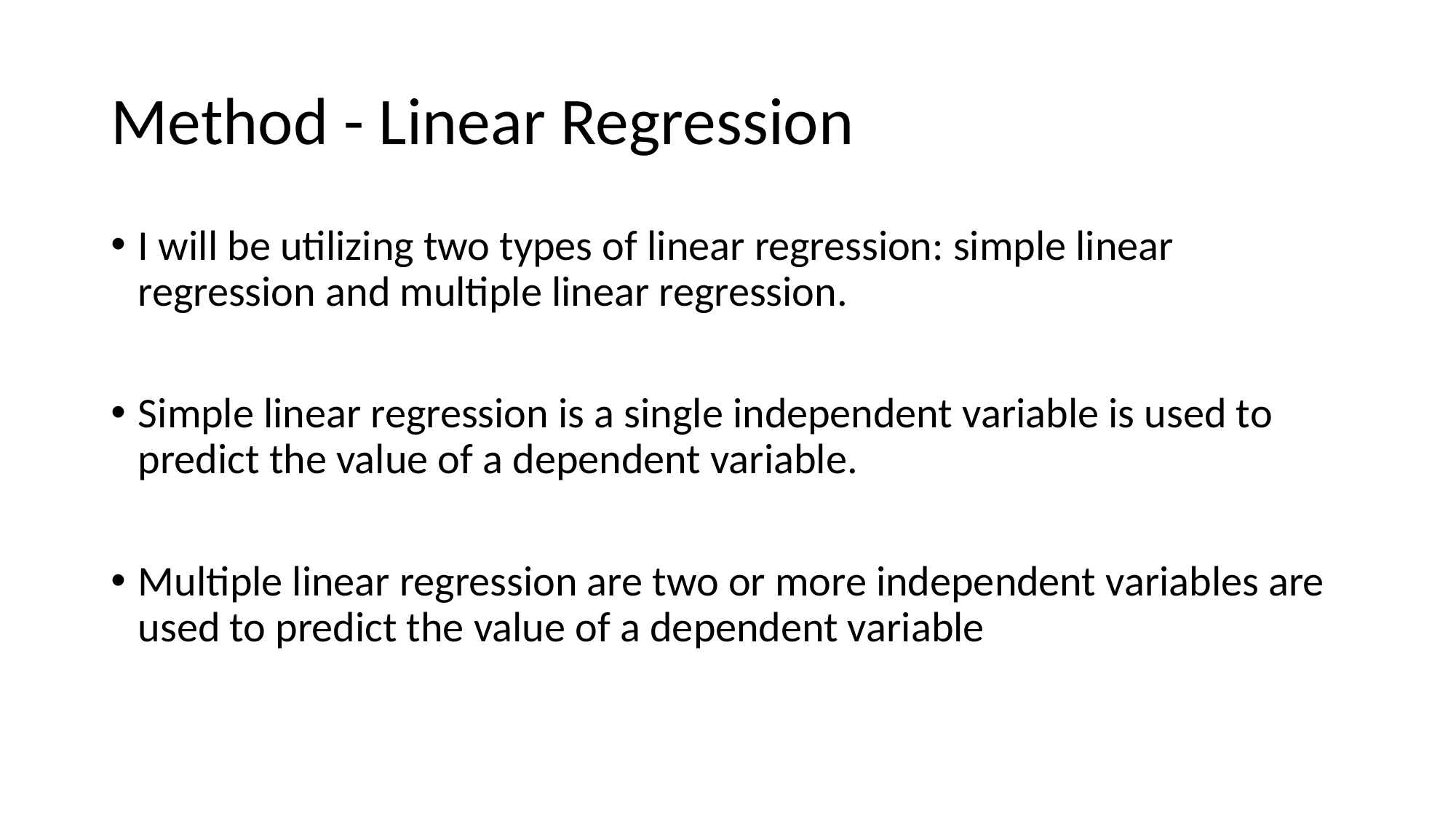

# Method - Linear Regression
I will be utilizing two types of linear regression: simple linear regression and multiple linear regression.

Simple linear regression is a single independent variable is used to predict the value of a dependent variable.

Multiple linear regression are two or more independent variables are used to predict the value of a dependent variable